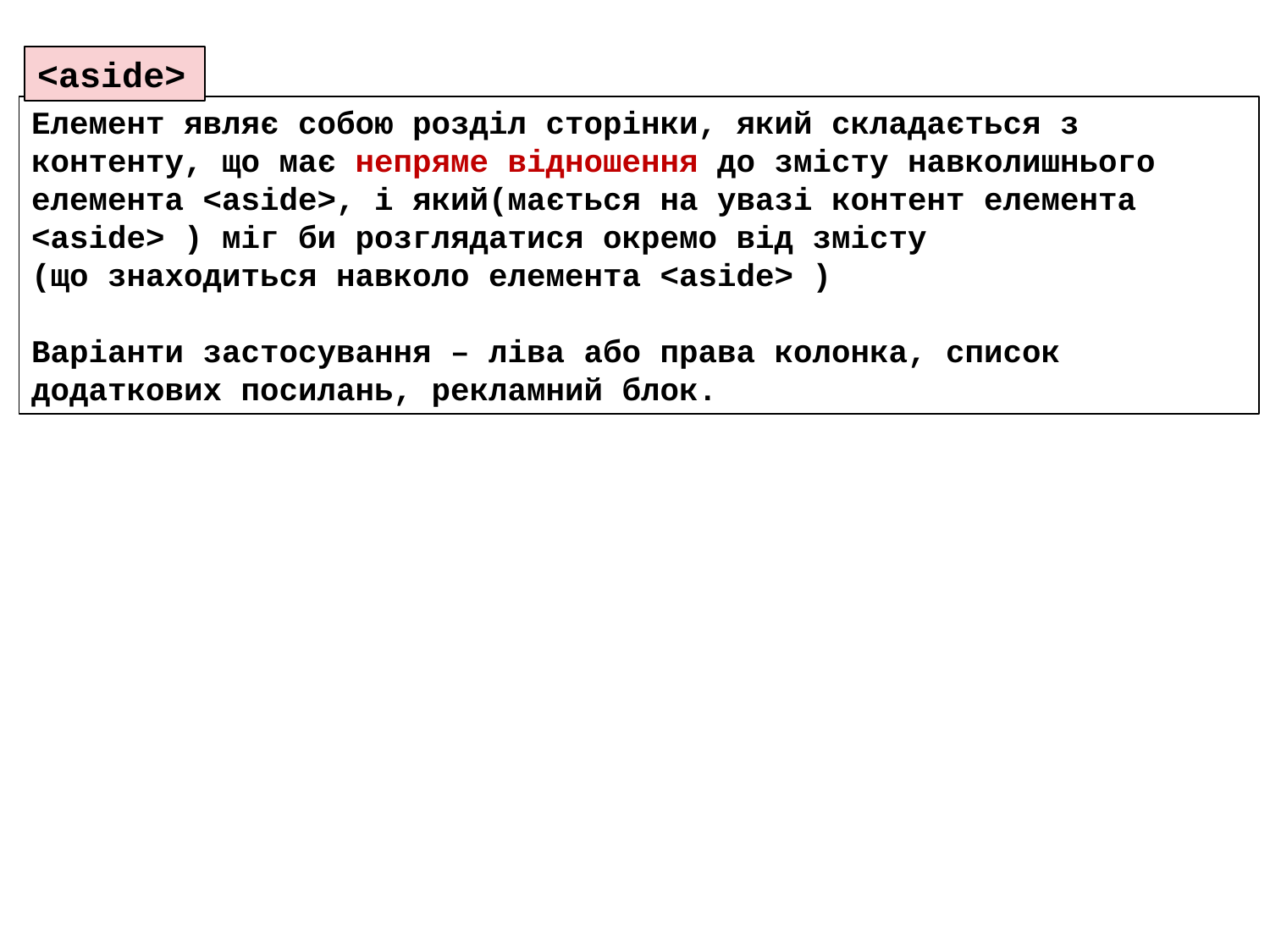

<aside>
Елемент являє собою розділ сторінки, який складається з контенту, що має непряме відношення до змісту навколишнього елемента <aside>, і який(мається на увазі контент елемента <aside> ) міг би розглядатися окремо від змісту
(що знаходиться навколо елемента <aside> )

Варіанти застосування – ліва або права колонка, список додаткових посилань, рекламний блок.